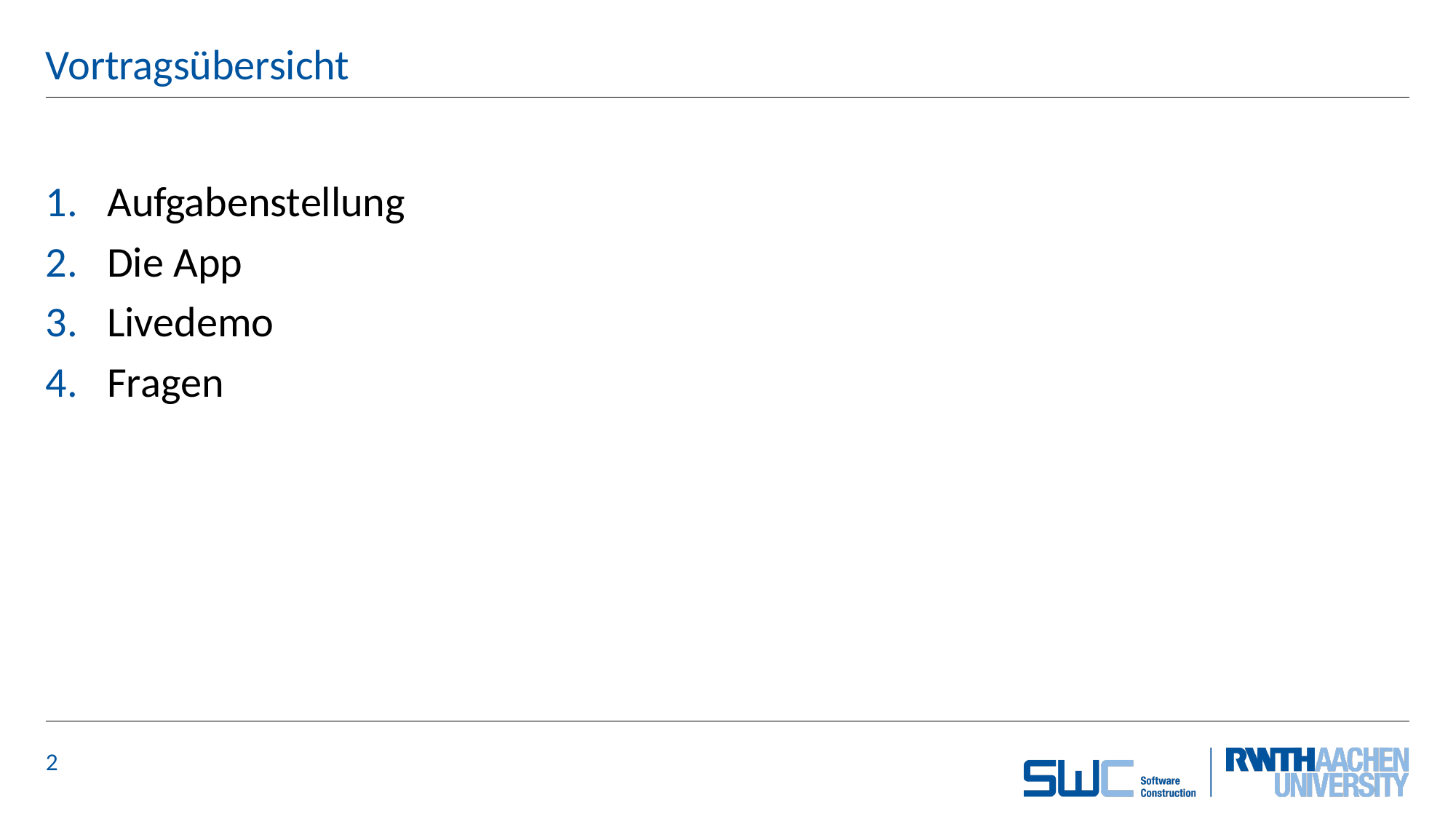

# Vortragsübersicht

Aufgabenstellung
Die App
Livedemo
Fragen
2